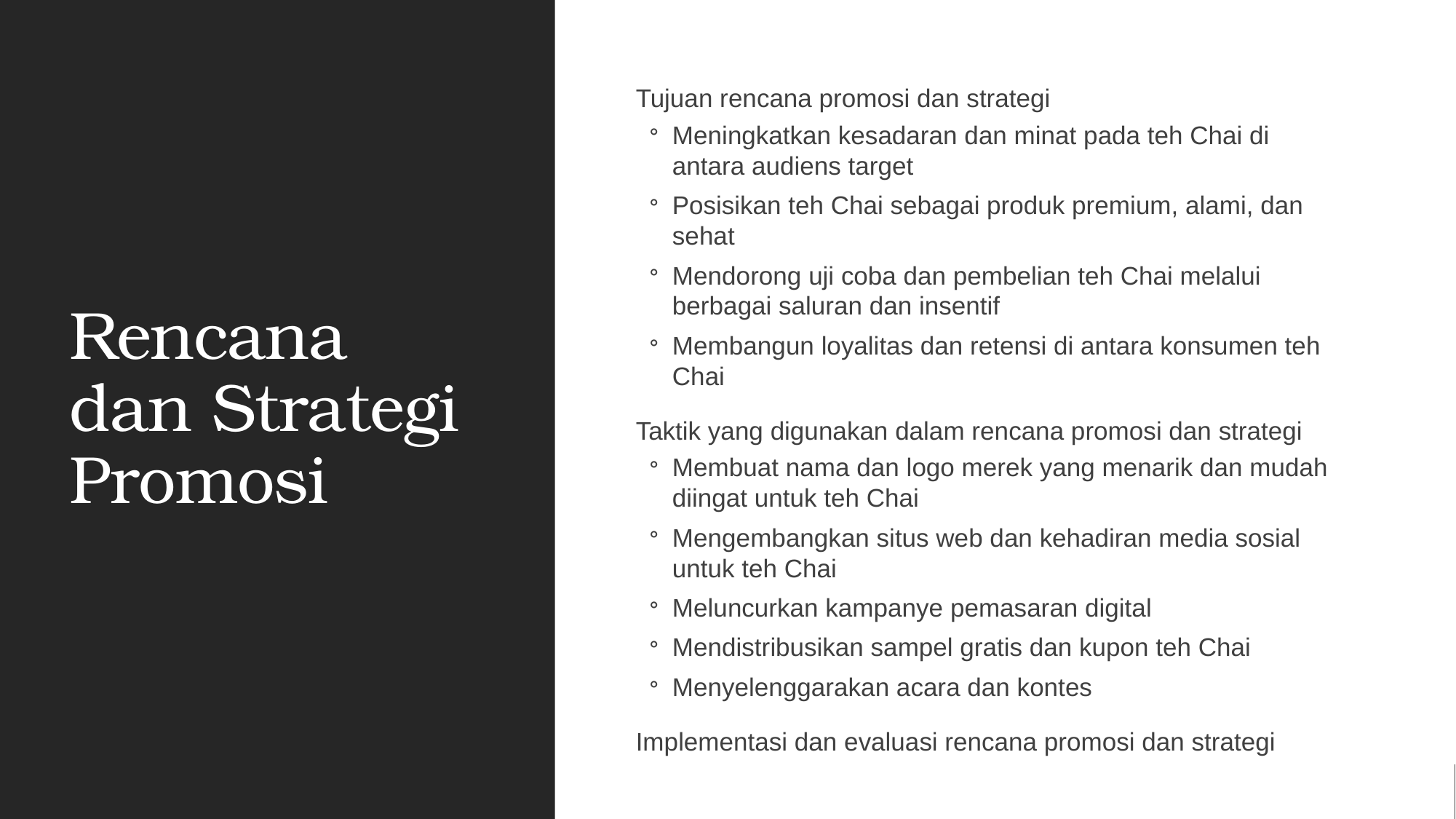

Tujuan rencana promosi dan strategi
Meningkatkan kesadaran dan minat pada teh Chai di antara audiens target
Posisikan teh Chai sebagai produk premium, alami, dan sehat
Mendorong uji coba dan pembelian teh Chai melalui berbagai saluran dan insentif
Membangun loyalitas dan retensi di antara konsumen teh Chai
Taktik yang digunakan dalam rencana promosi dan strategi
Membuat nama dan logo merek yang menarik dan mudah diingat untuk teh Chai
Mengembangkan situs web dan kehadiran media sosial untuk teh Chai
Meluncurkan kampanye pemasaran digital
Mendistribusikan sampel gratis dan kupon teh Chai
Menyelenggarakan acara dan kontes
Implementasi dan evaluasi rencana promosi dan strategi
# Rencana dan Strategi Promosi